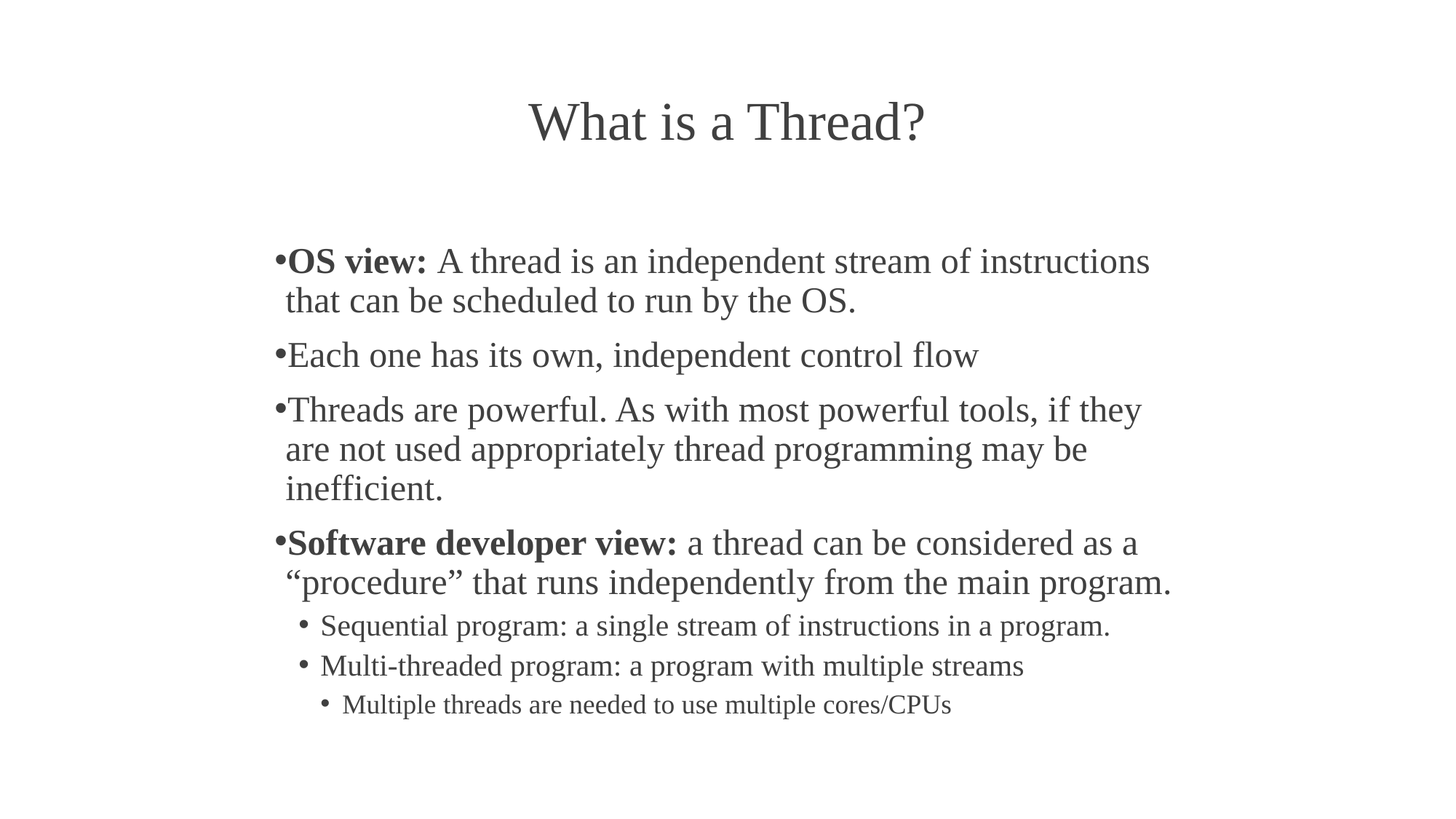

# What is a Thread?
OS view: A thread is an independent stream of instructions that can be scheduled to run by the OS.
Each one has its own, independent control flow
Threads are powerful. As with most powerful tools, if they are not used appropriately thread programming may be inefficient.
Software developer view: a thread can be considered as a “procedure” that runs independently from the main program.
Sequential program: a single stream of instructions in a program.
Multi-threaded program: a program with multiple streams
Multiple threads are needed to use multiple cores/CPUs